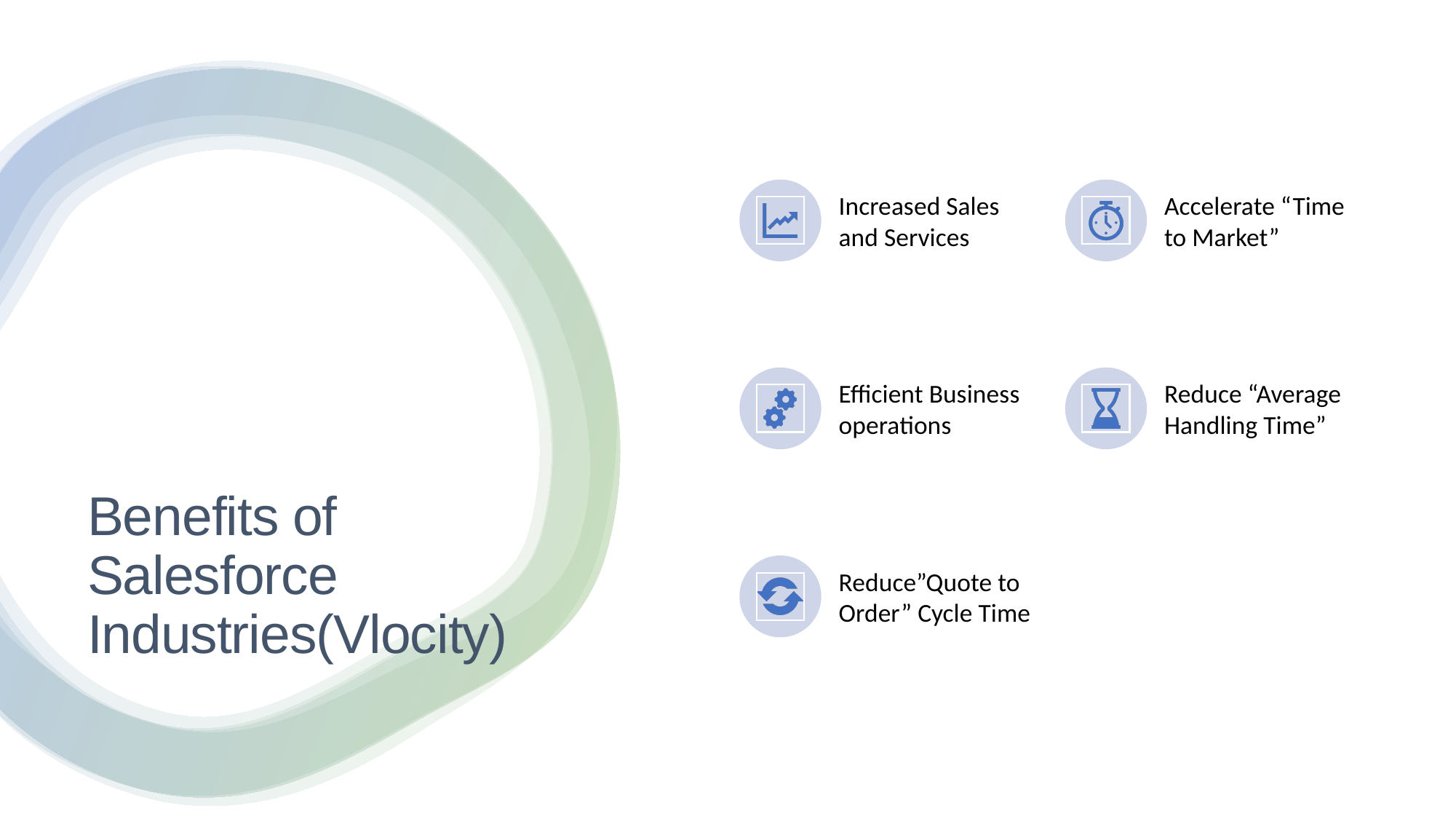

Increased Sales and Services
Accelerate “Time to Market”
Efficient Business operations
Reduce “Average Handling Time”
Reduce”Quote to Order” Cycle Time
# Benefits of Salesforce Industries(Vlocity)